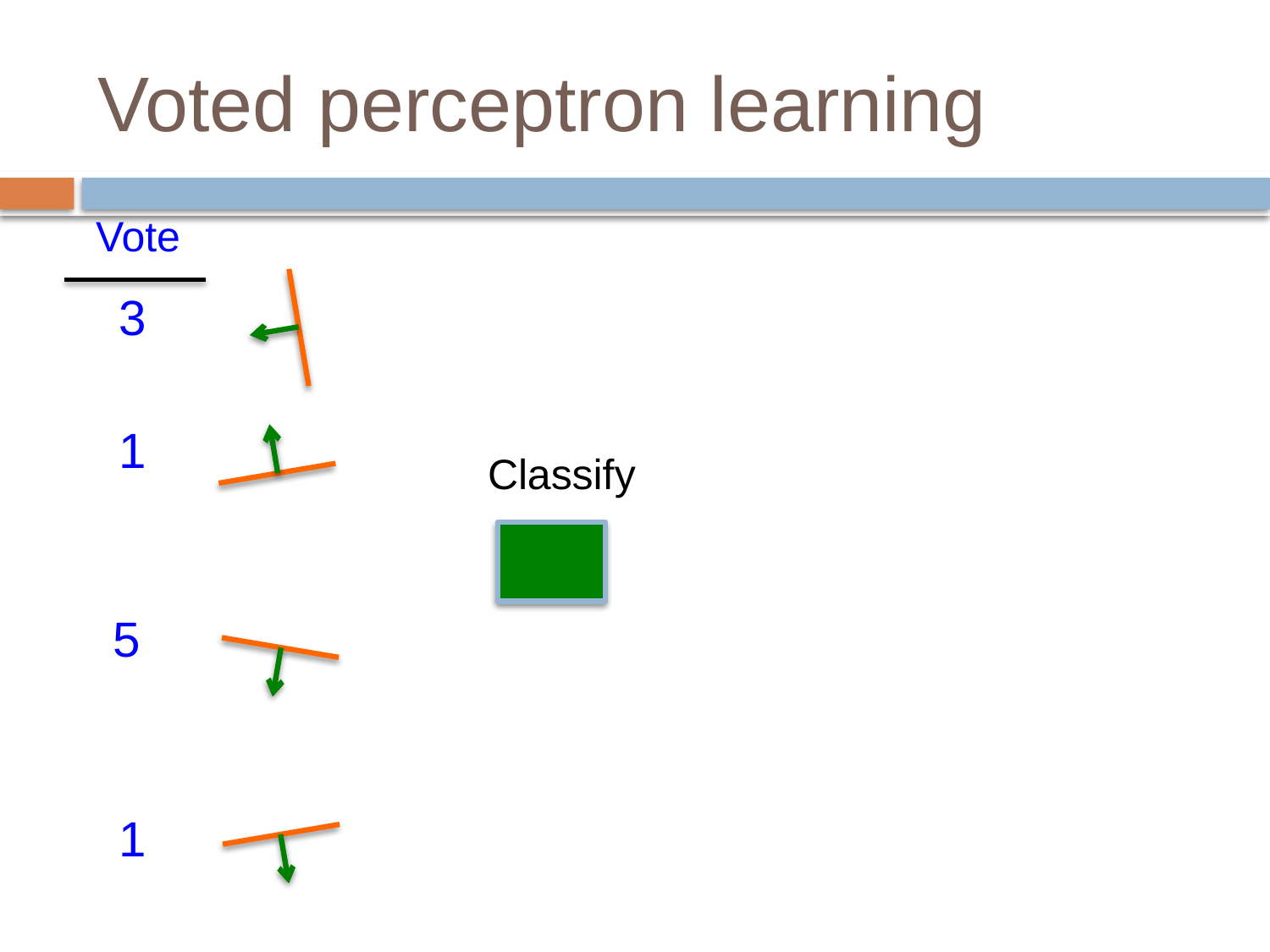

# Voted perceptron learning
Vote
3
1
Classify

5
1